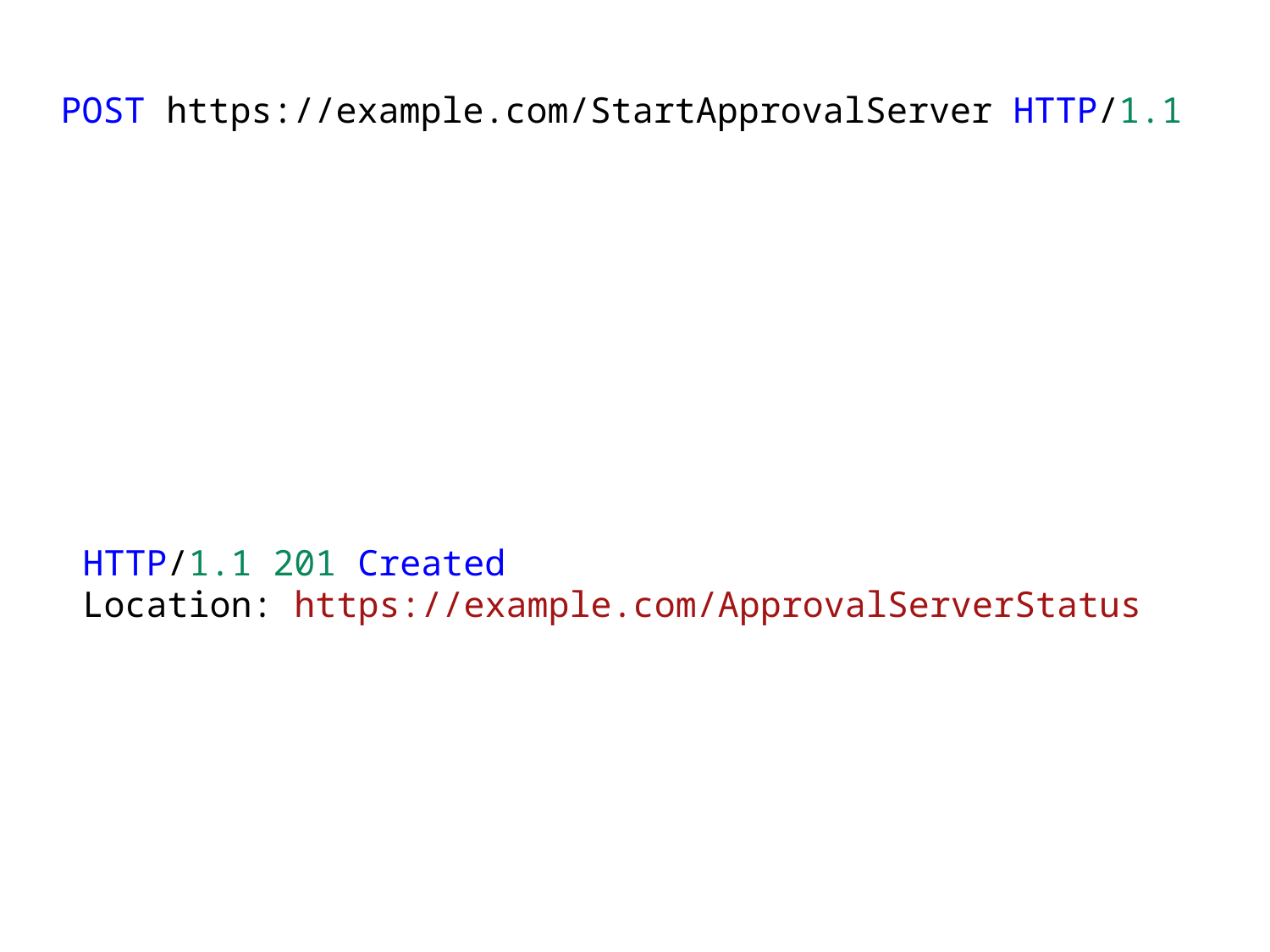

POST https://example.com/StartApprovalServer HTTP/1.1
​
HTTP/1.1 201 Created
Location: https://example.com/ApprovalServerStatus